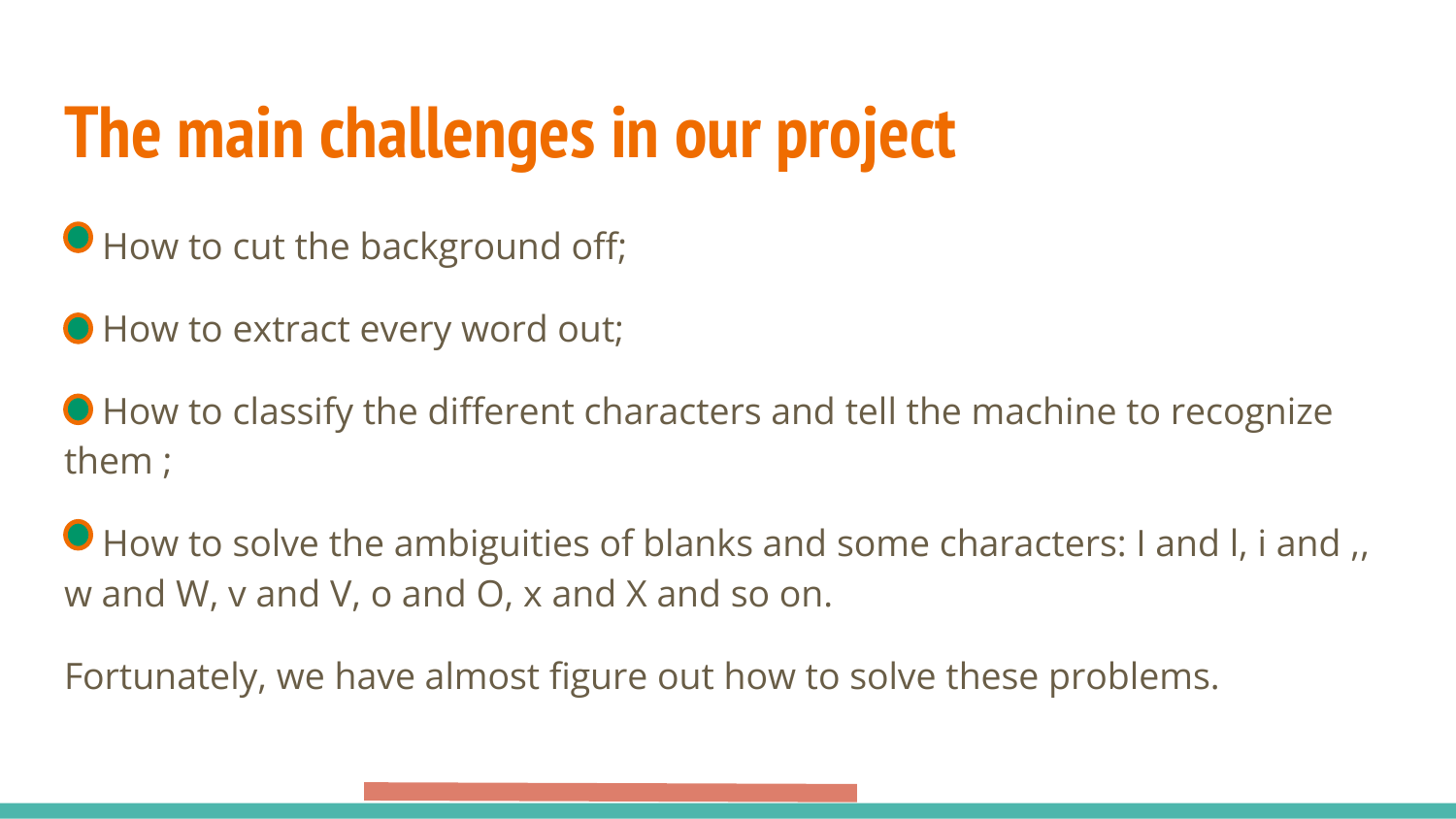

# The main challenges in our project
    How to cut the background off;
    How to extract every word out;
    How to classify the different characters and tell the machine to recognize them ;
    How to solve the ambiguities of blanks and some characters: I and l, i and ,, w and W, v and V, o and O, x and X and so on.
Fortunately, we have almost figure out how to solve these problems.